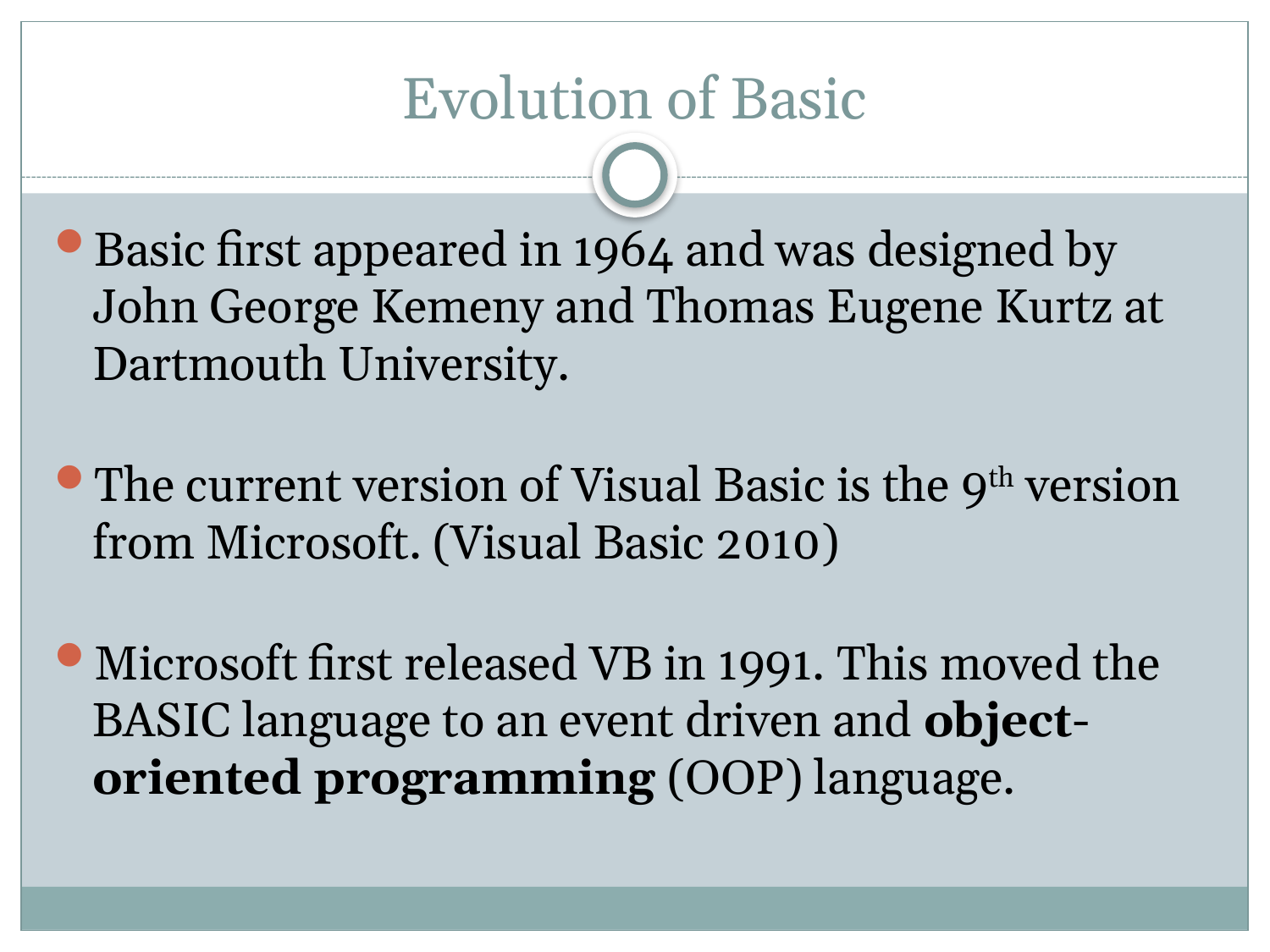

# Evolution of Basic
Basic first appeared in 1964 and was designed by John George Kemeny and Thomas Eugene Kurtz at Dartmouth University.

The current version of Visual Basic is the 9th version from Microsoft. (Visual Basic 2010)

Microsoft first released VB in 1991. This moved the BASIC language to an event driven and object-oriented programming (OOP) language.